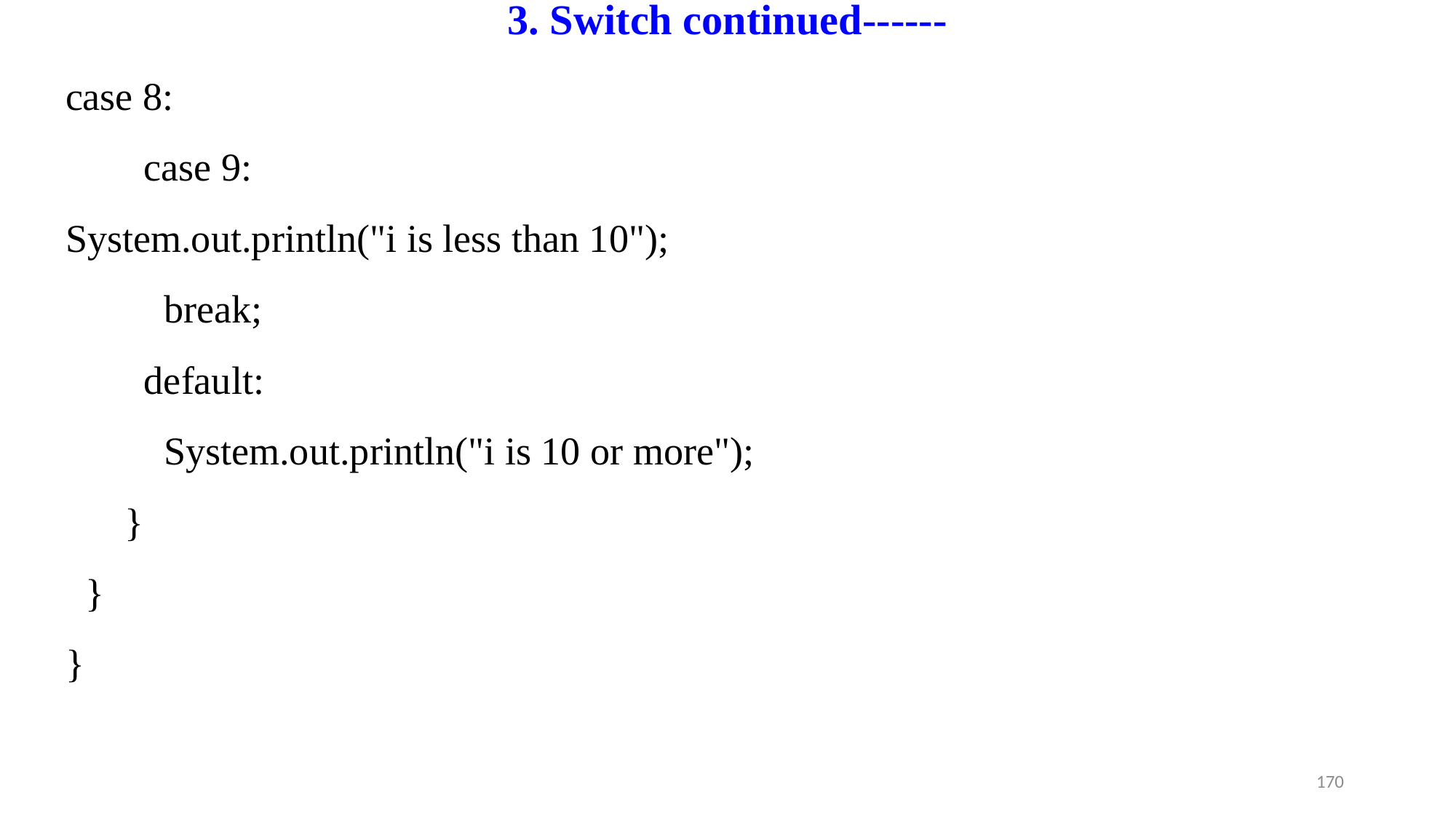

# 3. Switch continued------
case 8:
        case 9:
System.out.println("i is less than 10");
          break;
        default:
          System.out.println("i is 10 or more");
      }
  }
}
170